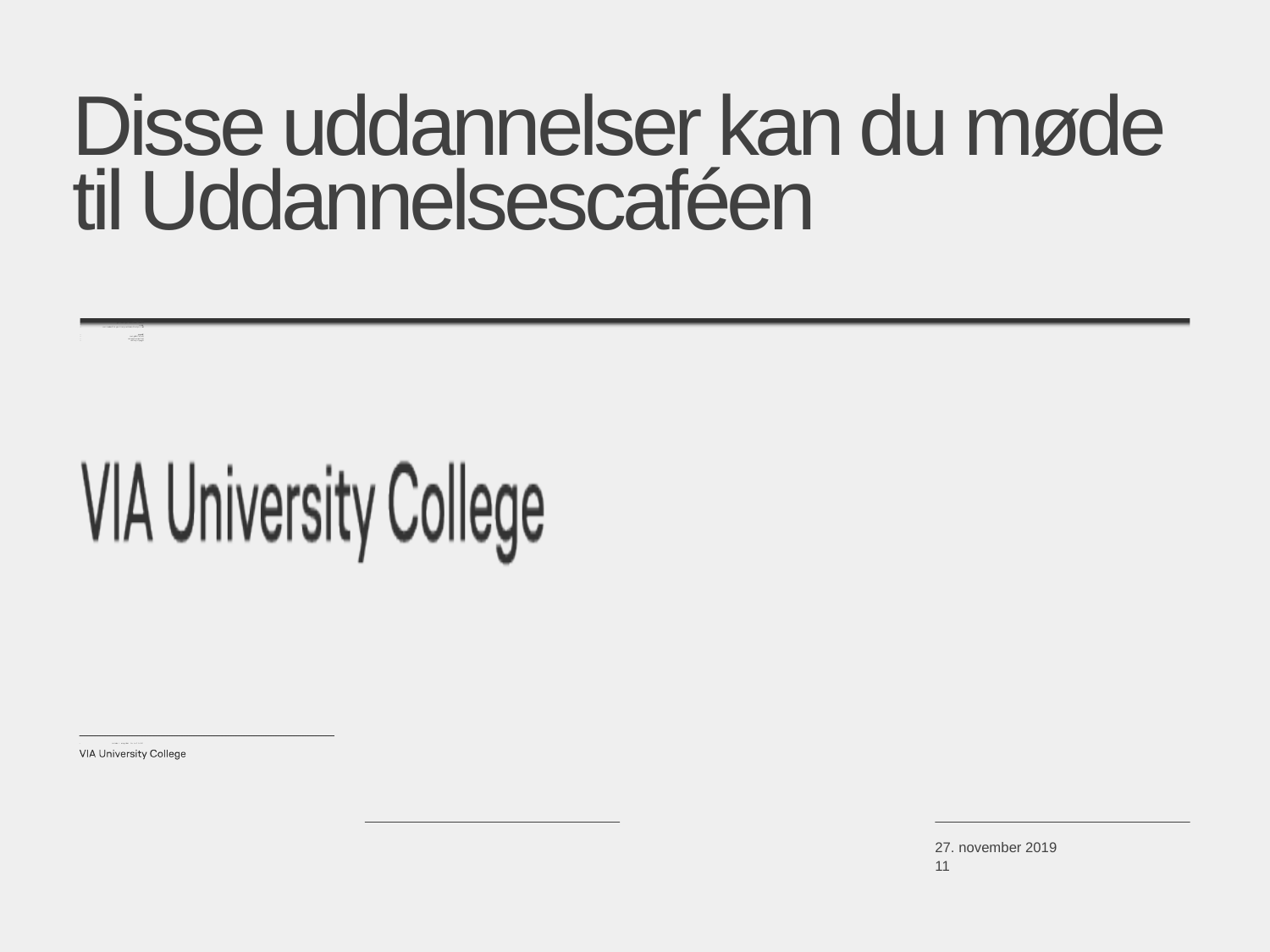

# Disse uddannelser kan du møde til Uddannelsescaféen

Ergoterapeut
Global Business Engineering
Lærer
Multiplatform Storytelling & Production

Pædagog
Socialrådgiver
Softwareingeniør
Sygeplejerske
Klik for at redigere i master

27. november 2019
11